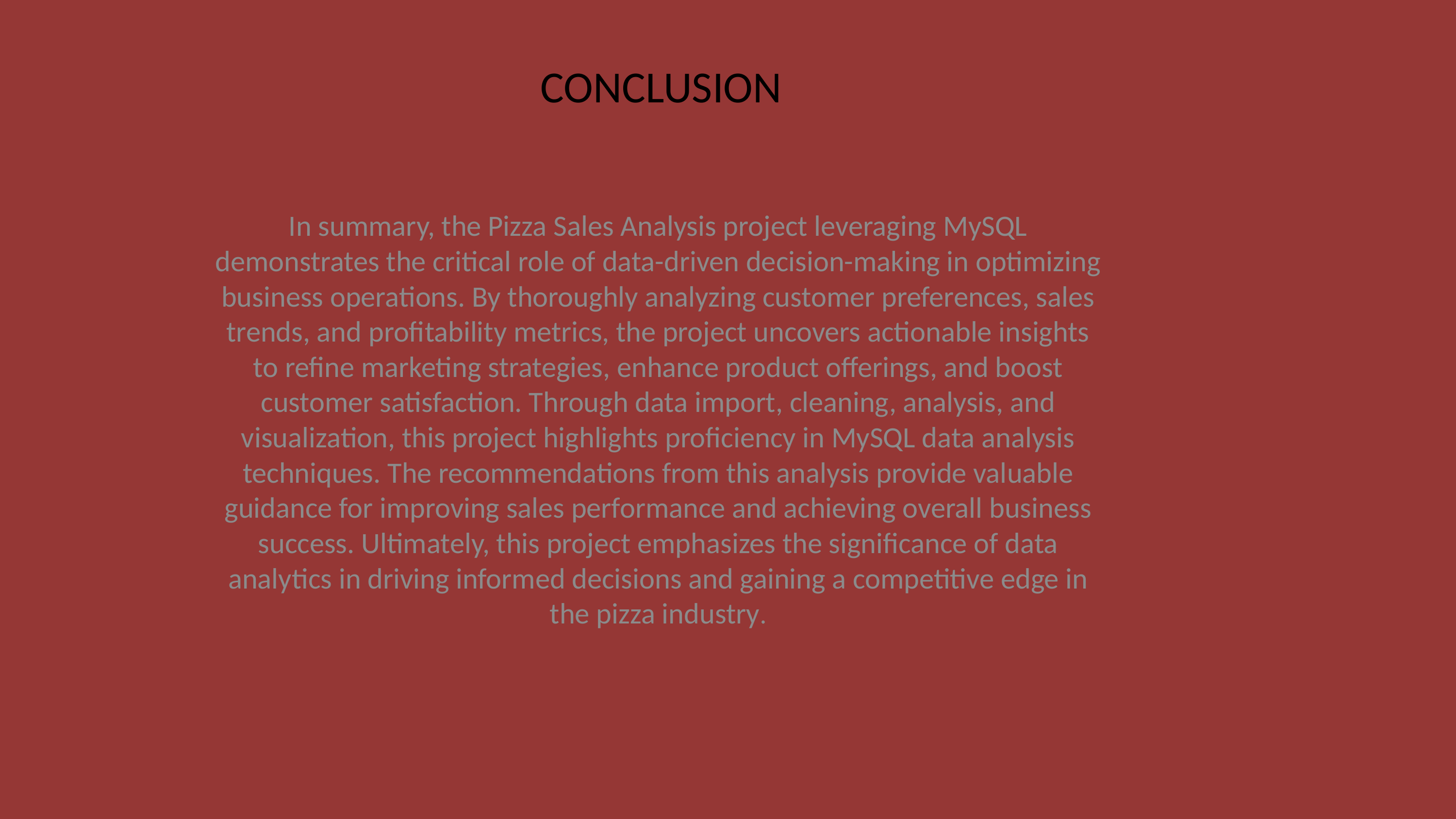

# CONCLUSION
In summary, the Pizza Sales Analysis project leveraging MySQL demonstrates the critical role of data-driven decision-making in optimizing business operations. By thoroughly analyzing customer preferences, sales trends, and profitability metrics, the project uncovers actionable insights to refine marketing strategies, enhance product offerings, and boost customer satisfaction. Through data import, cleaning, analysis, and visualization, this project highlights proficiency in MySQL data analysis techniques. The recommendations from this analysis provide valuable guidance for improving sales performance and achieving overall business success. Ultimately, this project emphasizes the significance of data analytics in driving informed decisions and gaining a competitive edge in the pizza industry.